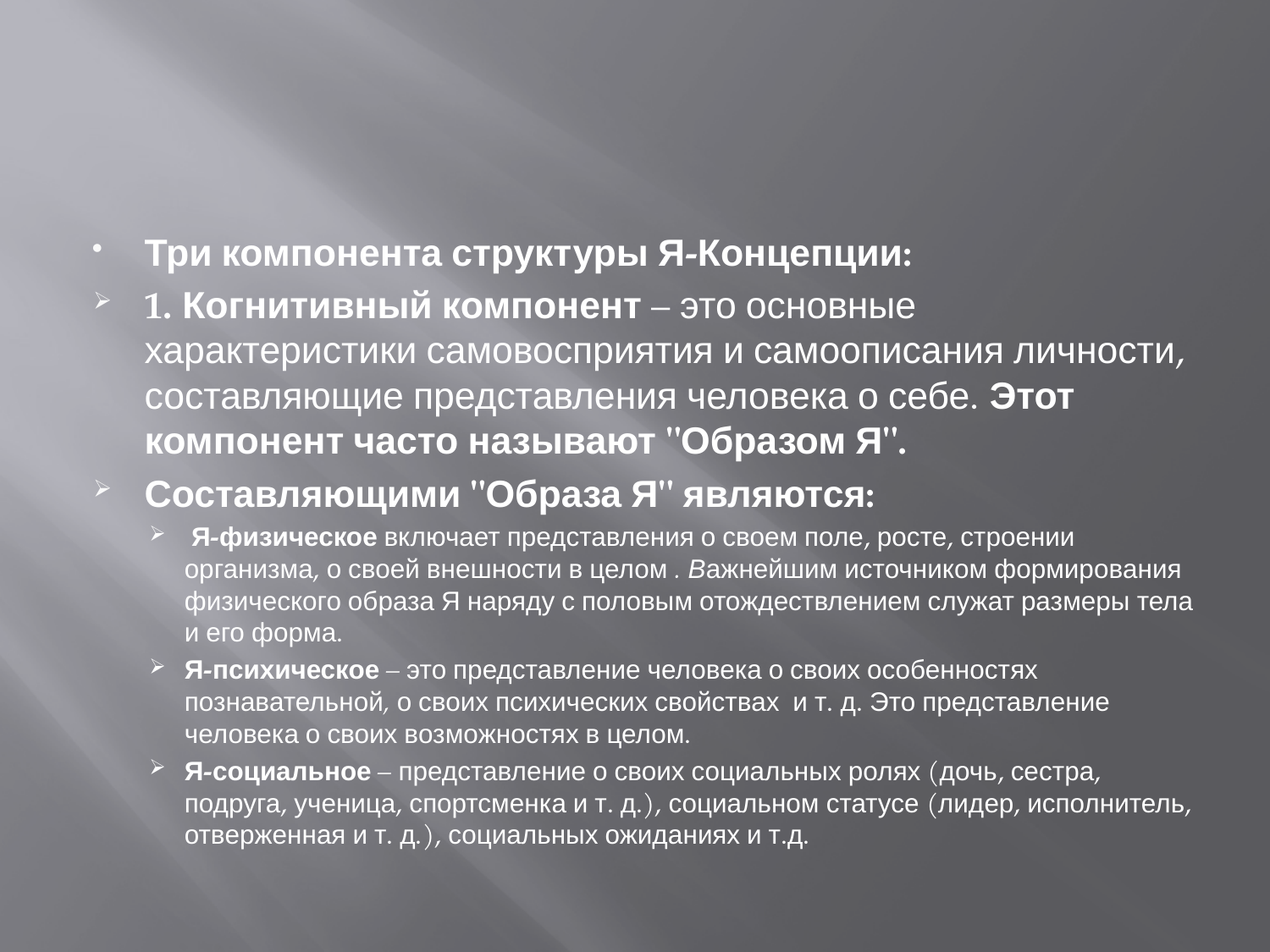

#
Три компонента структуры Я-Концепции:
1. Когнитивный компонент – это основные характеристики самовосприятия и самоописания личности, составляющие представления человека о себе. Этот компонент часто называют "Образом Я".
Составляющими "Образа Я" являются:
 Я-физическое включает представления о своем поле, росте, строении организма, о своей внешности в целом . Важнейшим источником формирования физического образа Я наряду с половым отождествлением служат размеры тела и его форма.
Я-психическое – это представление человека о своих особенностях познавательной, о своих психических свойствах  и т. д. Это представление человека о своих возможностях в целом.
Я-социальное – представление о своих социальных ролях (дочь, сестра, подруга, ученица, спортсменка и т. д.), социальном статусе (лидер, исполнитель, отверженная и т. д.), социальных ожиданиях и т.д.